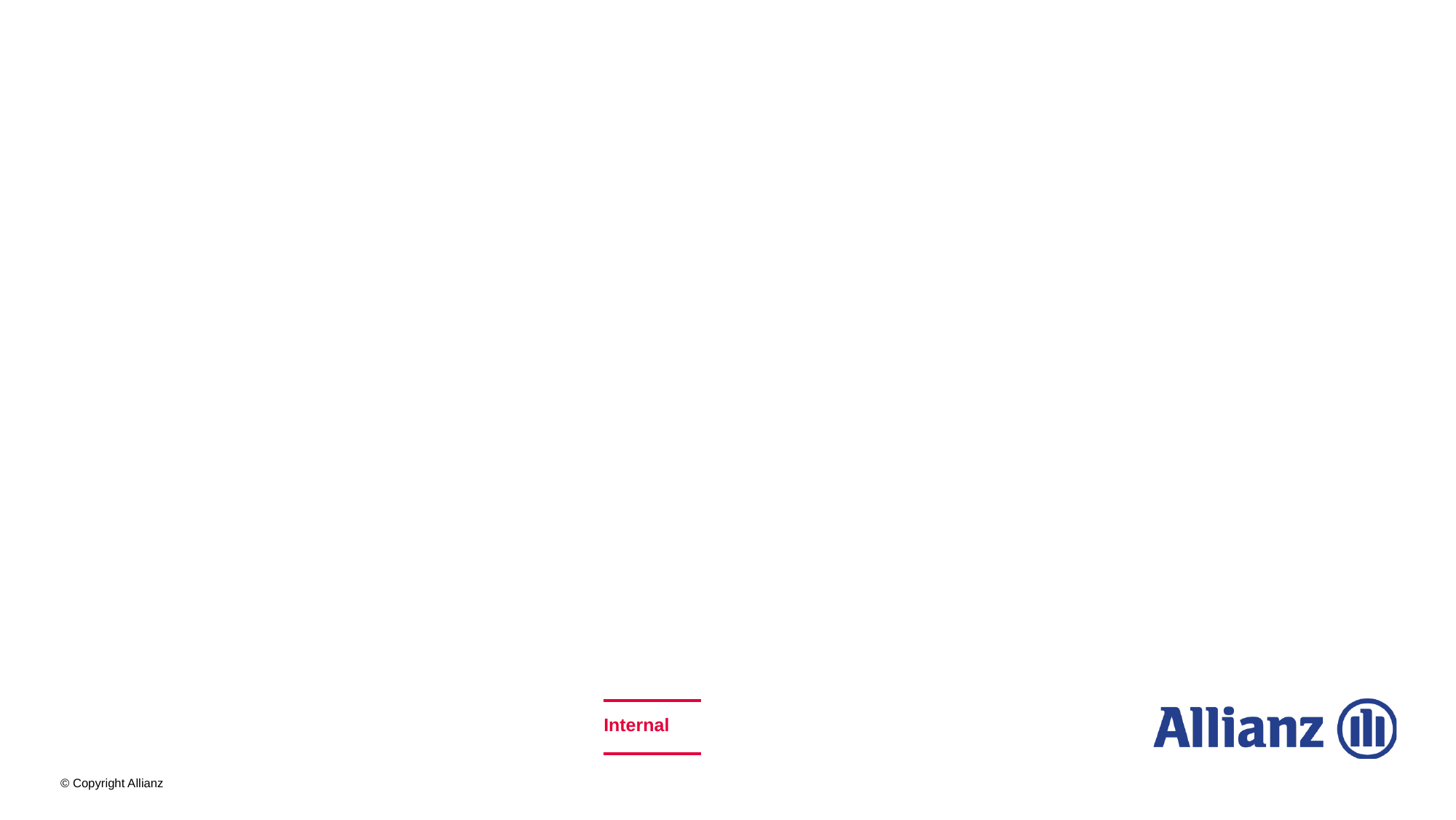

# AILP – Allianz Initial Learning program

ADM Claims / Muhammed Shemeel /
Trivandrum/ 23-11-2017
Internal